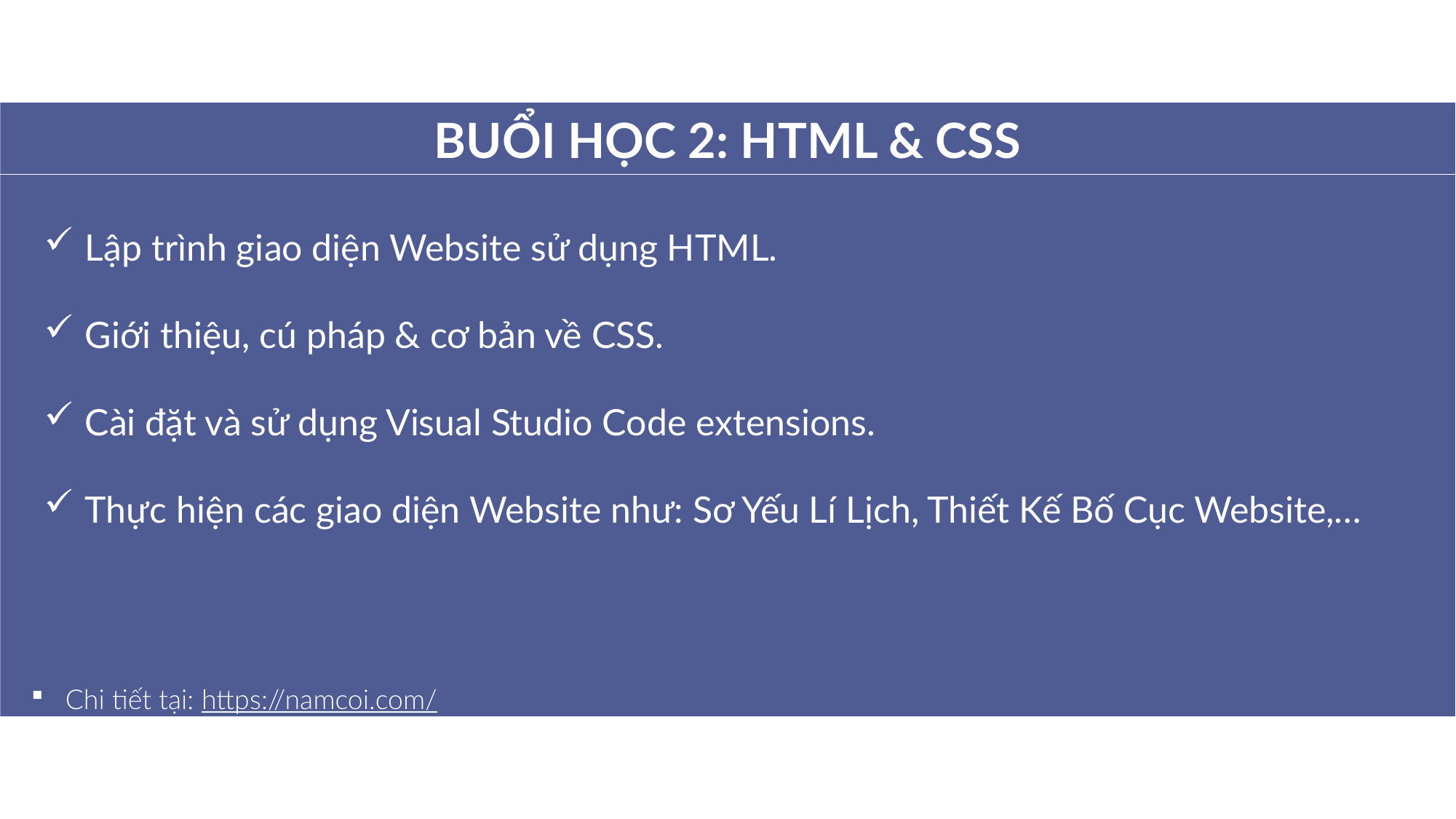

BUỔI HỌC 2: HTML & CSS
Lập trình giao diện Website sử dụng HTML.
Giới thiệu, cú pháp & cơ bản về CSS.
Cài đặt và sử dụng Visual Studio Code extensions.
Thực hiện các giao diện Website như: Sơ Yếu Lí Lịch, Thiết Kế Bố Cục Website,…
Chi tiết tại: https://namcoi.com/